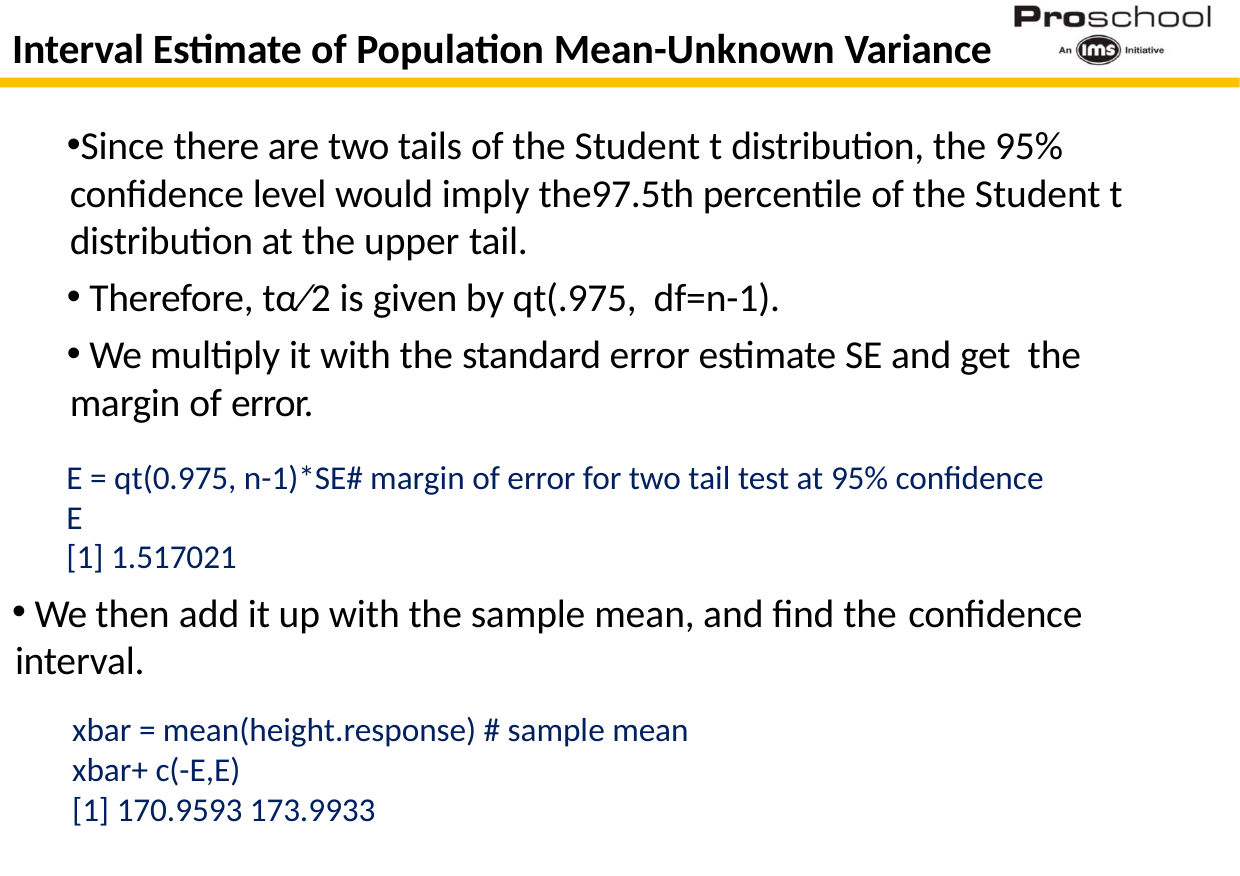

# Interval Estimate of Population Mean-Unknown Variance
Since there are two tails of the Student t distribution, the 95%  confidence level would imply the97.5th percentile of the Student t  distribution at the upper tail.
Therefore, tα∕2 is given by qt(.975, df=n-1).
We multiply it with the standard error estimate SE and get the
margin of error.
E = qt(0.975, n-1)*SE# margin of error for two tail test at 95% confidence
E
[1] 1.517021
We then add it up with the sample mean, and find the confidence
interval.
xbar = mean(height.response) # sample mean
xbar+ c(-E,E)
[1] 170.9593 173.9933